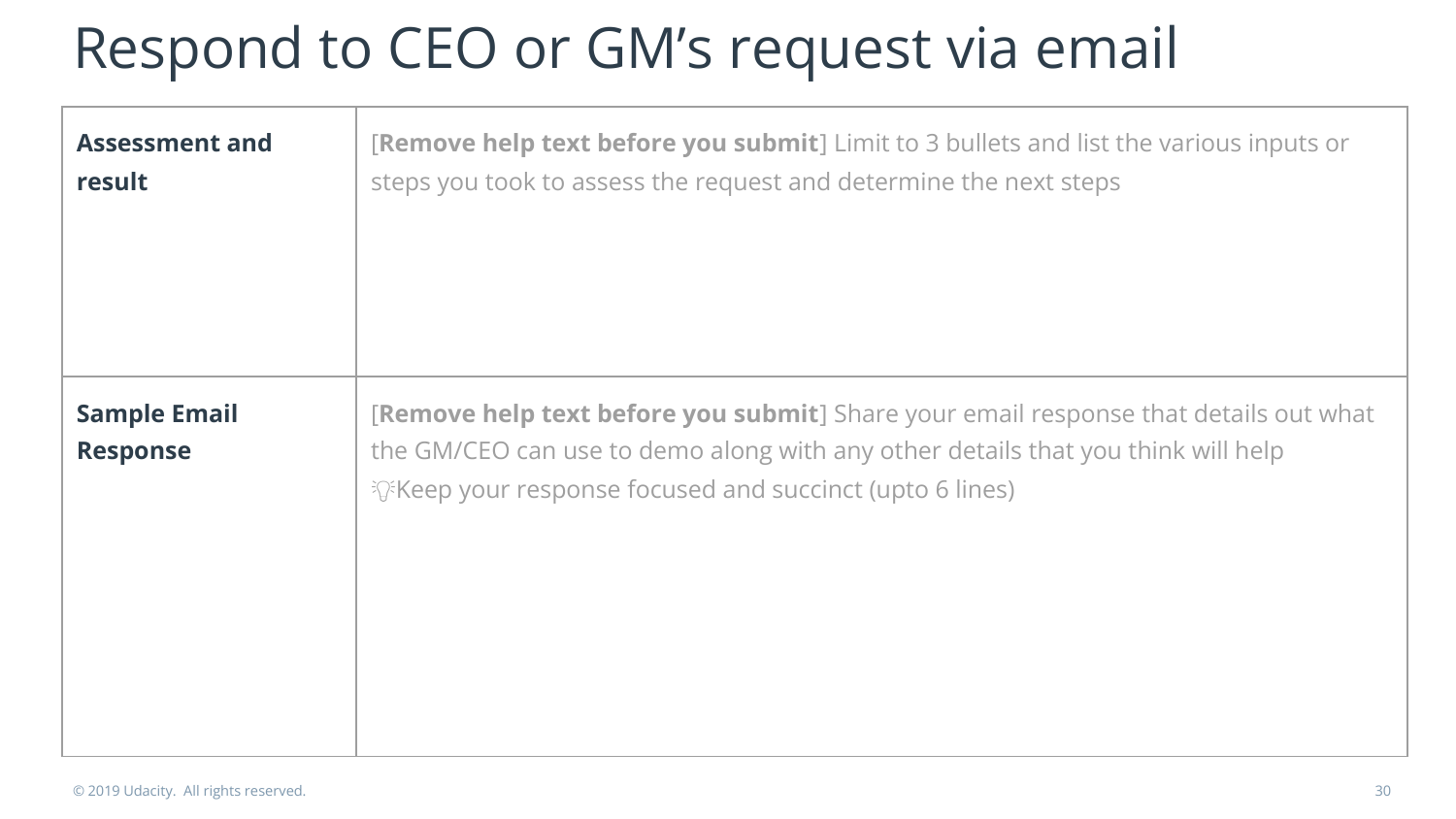

# Respond to CEO or GM’s request via email
| Assessment and result | [Remove help text before you submit] Limit to 3 bullets and list the various inputs or steps you took to assess the request and determine the next steps |
| --- | --- |
| Sample Email Response | [Remove help text before you submit] Share your email response that details out what the GM/CEO can use to demo along with any other details that you think will help 💡Keep your response focused and succinct (upto 6 lines) |
© 2019 Udacity.  All rights reserved.
30